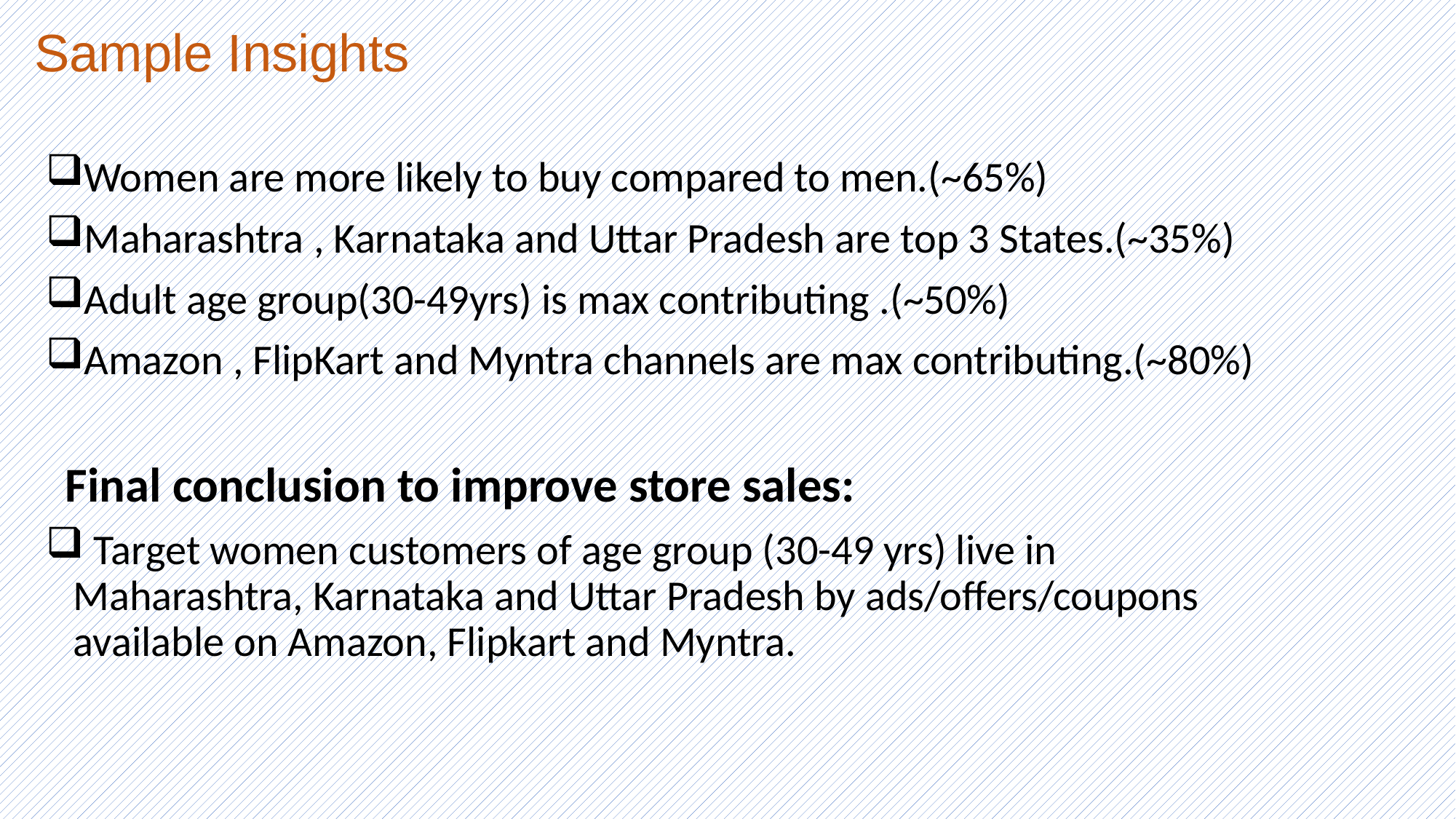

# Sample Insights
Women are more likely to buy compared to men.(~65%)
Maharashtra , Karnataka and Uttar Pradesh are top 3 States.(~35%)
Adult age group(30-49yrs) is max contributing .(~50%)
Amazon , FlipKart and Myntra channels are max contributing.(~80%)

  Final conclusion to improve store sales:
 Target women customers of age group (30-49 yrs) live in Maharashtra, Karnataka and Uttar Pradesh by ads/offers/coupons available on Amazon, Flipkart and Myntra.